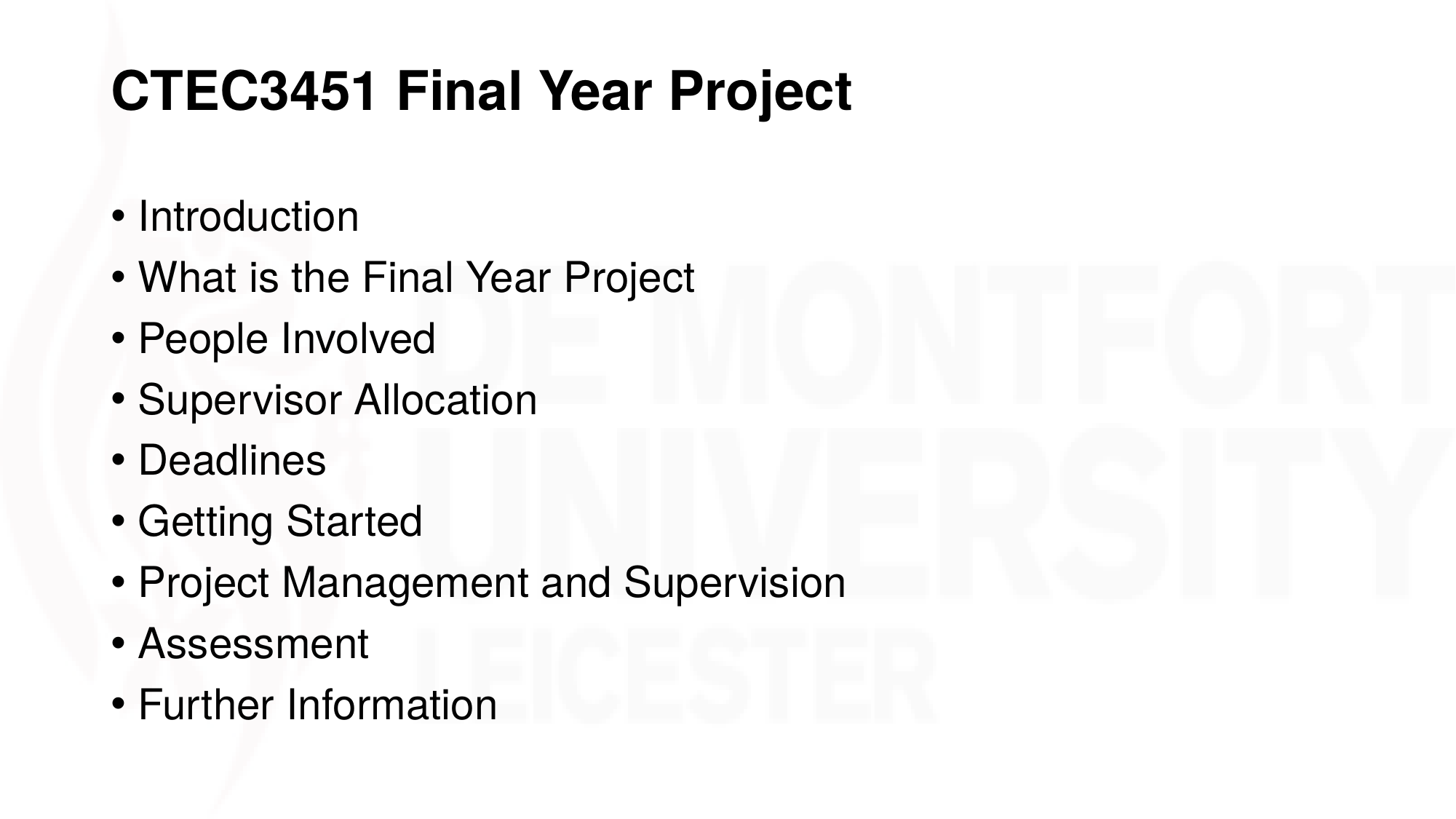

# CTEC3451 Final Year Project
Introduction
What is the Final Year Project
People Involved
Supervisor Allocation
Deadlines
Getting Started
Project Management and Supervision
Assessment
Further Information